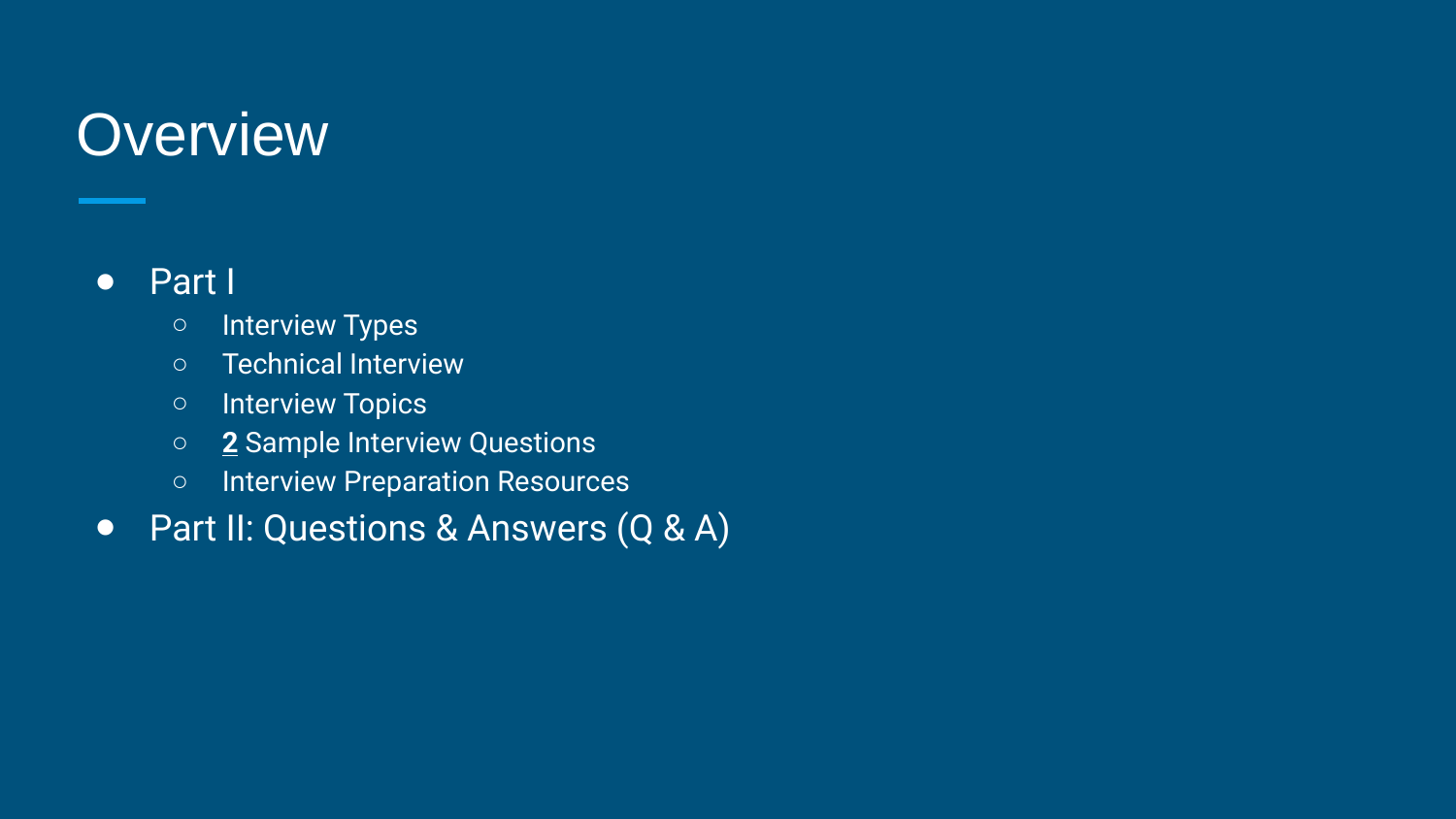

# Overview
Part I
Interview Types
Technical Interview
Interview Topics
2 Sample Interview Questions
Interview Preparation Resources
Part II: Questions & Answers (Q & A)